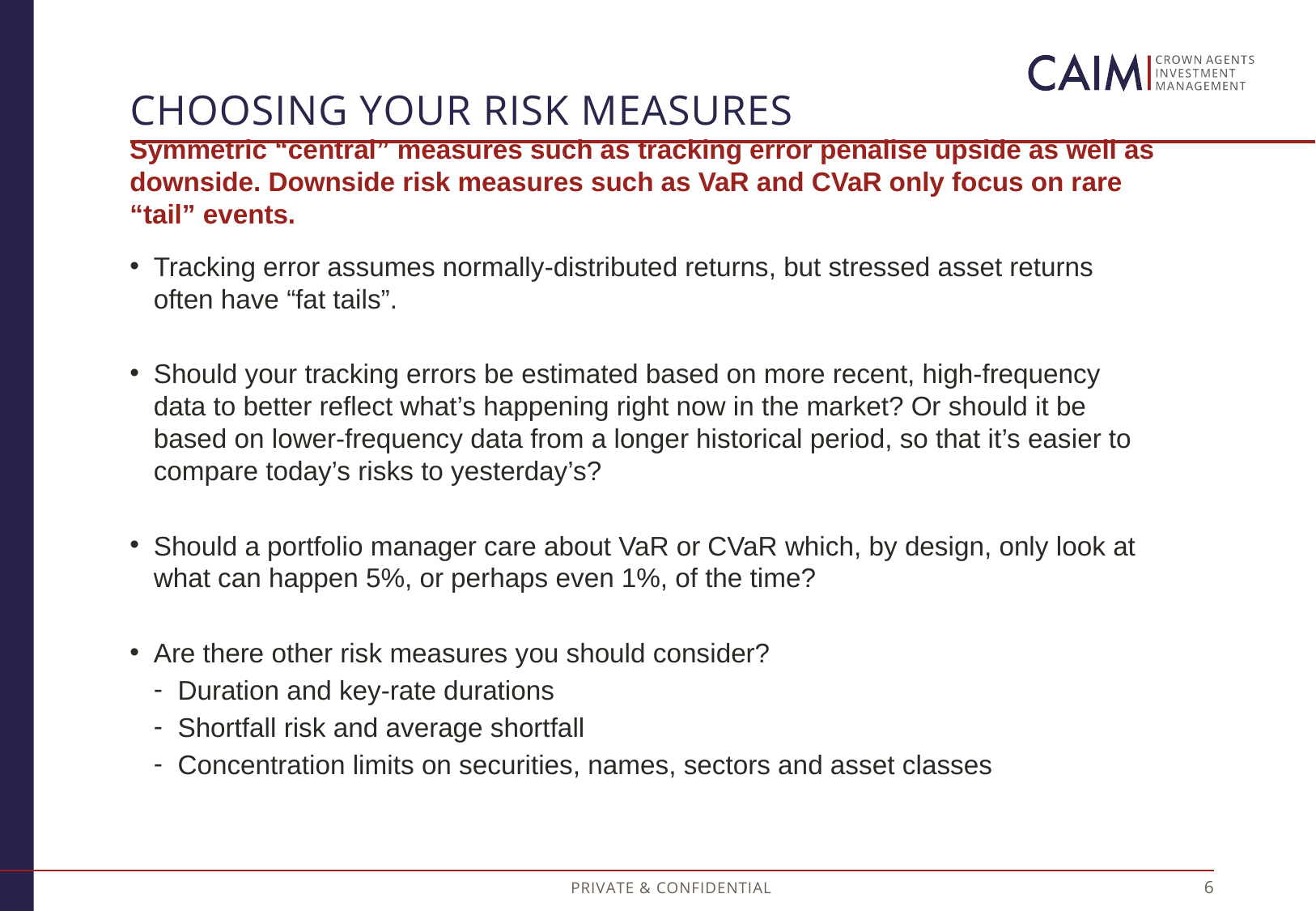

# Choosing your risk measures
Symmetric “central” measures such as tracking error penalise upside as well as downside. Downside risk measures such as VaR and CVaR only focus on rare “tail” events.
Tracking error assumes normally-distributed returns, but stressed asset returns often have “fat tails”.

Should your tracking errors be estimated based on more recent, high-frequency data to better reflect what’s happening right now in the market? Or should it be based on lower-frequency data from a longer historical period, so that it’s easier to compare today’s risks to yesterday’s?

Should a portfolio manager care about VaR or CVaR which, by design, only look at what can happen 5%, or perhaps even 1%, of the time?

Are there other risk measures you should consider?
Duration and key-rate durations
Shortfall risk and average shortfall
Concentration limits on securities, names, sectors and asset classes